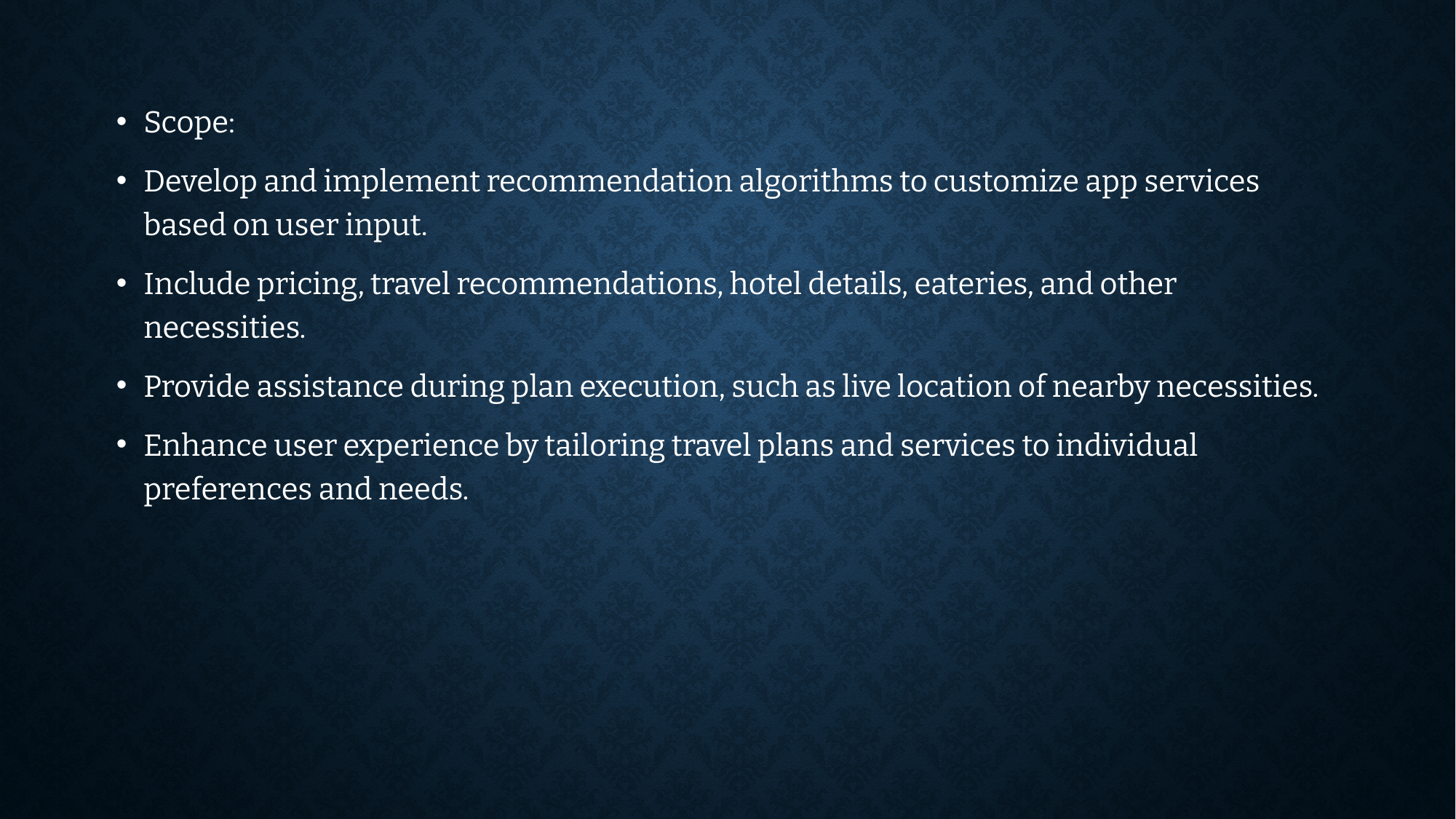

Scope:
Develop and implement recommendation algorithms to customize app services based on user input.
Include pricing, travel recommendations, hotel details, eateries, and other necessities.
Provide assistance during plan execution, such as live location of nearby necessities.
Enhance user experience by tailoring travel plans and services to individual preferences and needs.